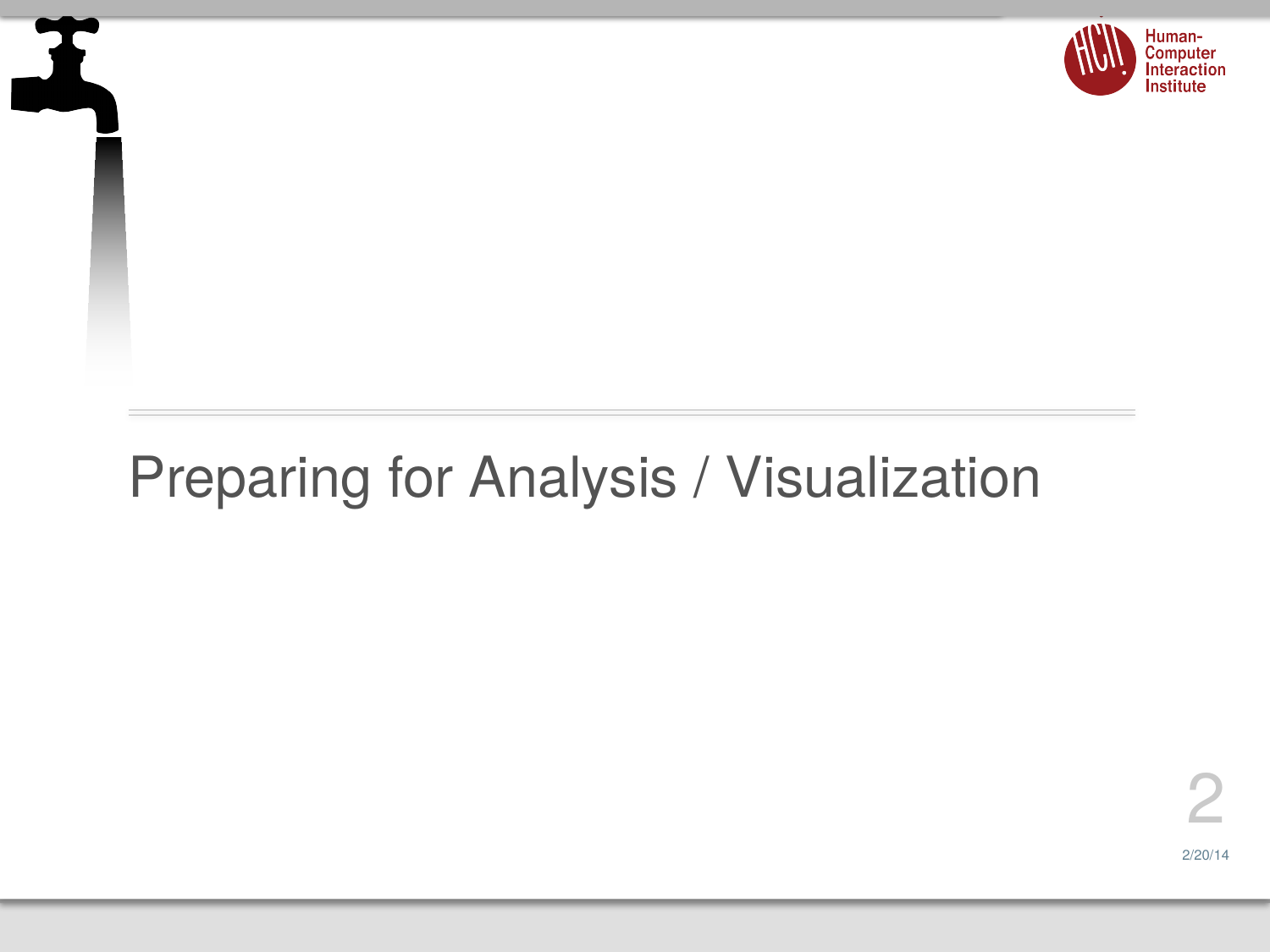

# Preparing for Analysis / Visualization
2
2/20/14